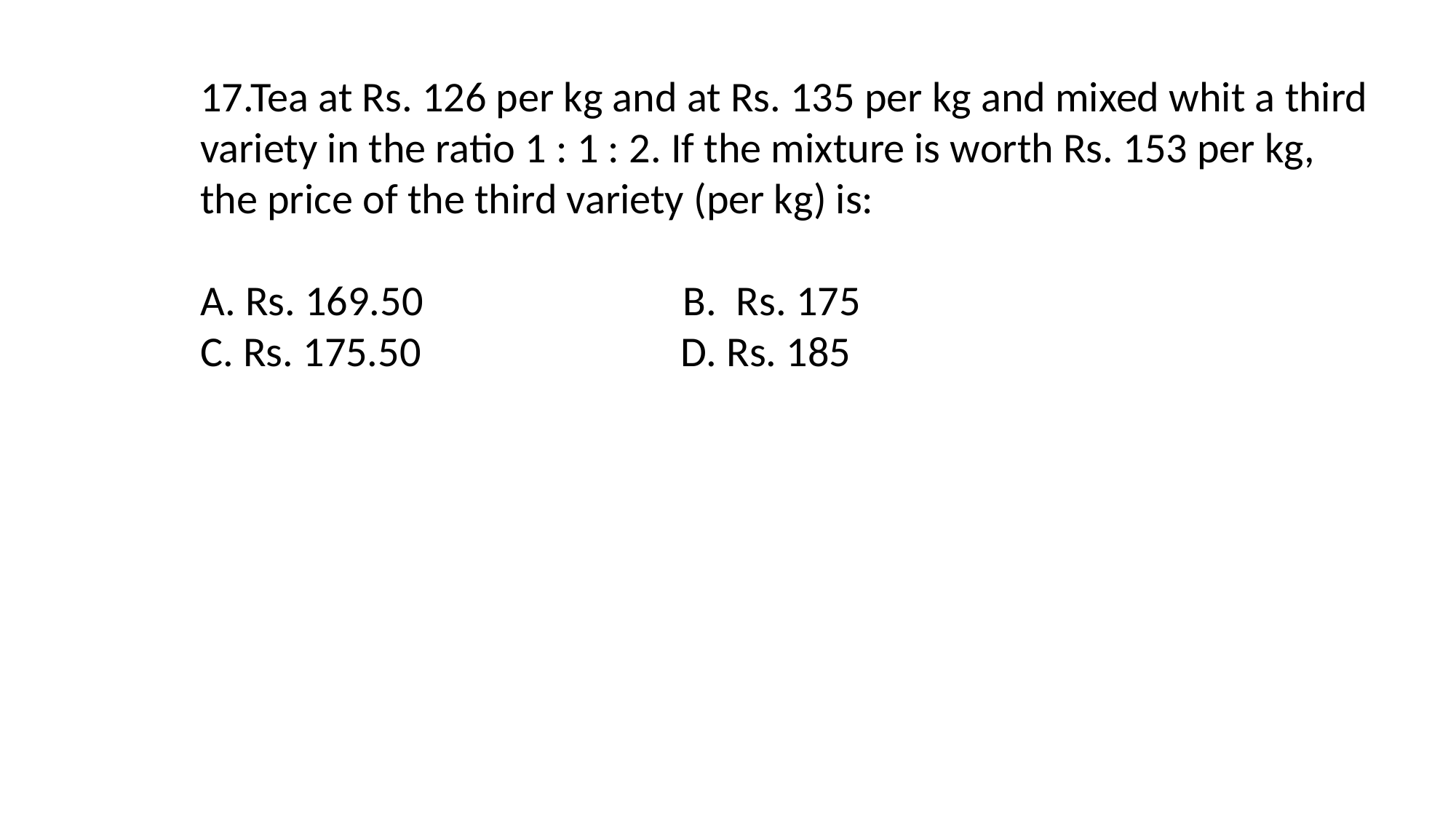

17.Tea at Rs. 126 per kg and at Rs. 135 per kg and mixed whit a third variety in the ratio 1 : 1 : 2. If the mixture is worth Rs. 153 per kg, the price of the third variety (per kg) is:

A. Rs. 169.50                           B.  Rs. 175
C. Rs. 175.50                           D. Rs. 185